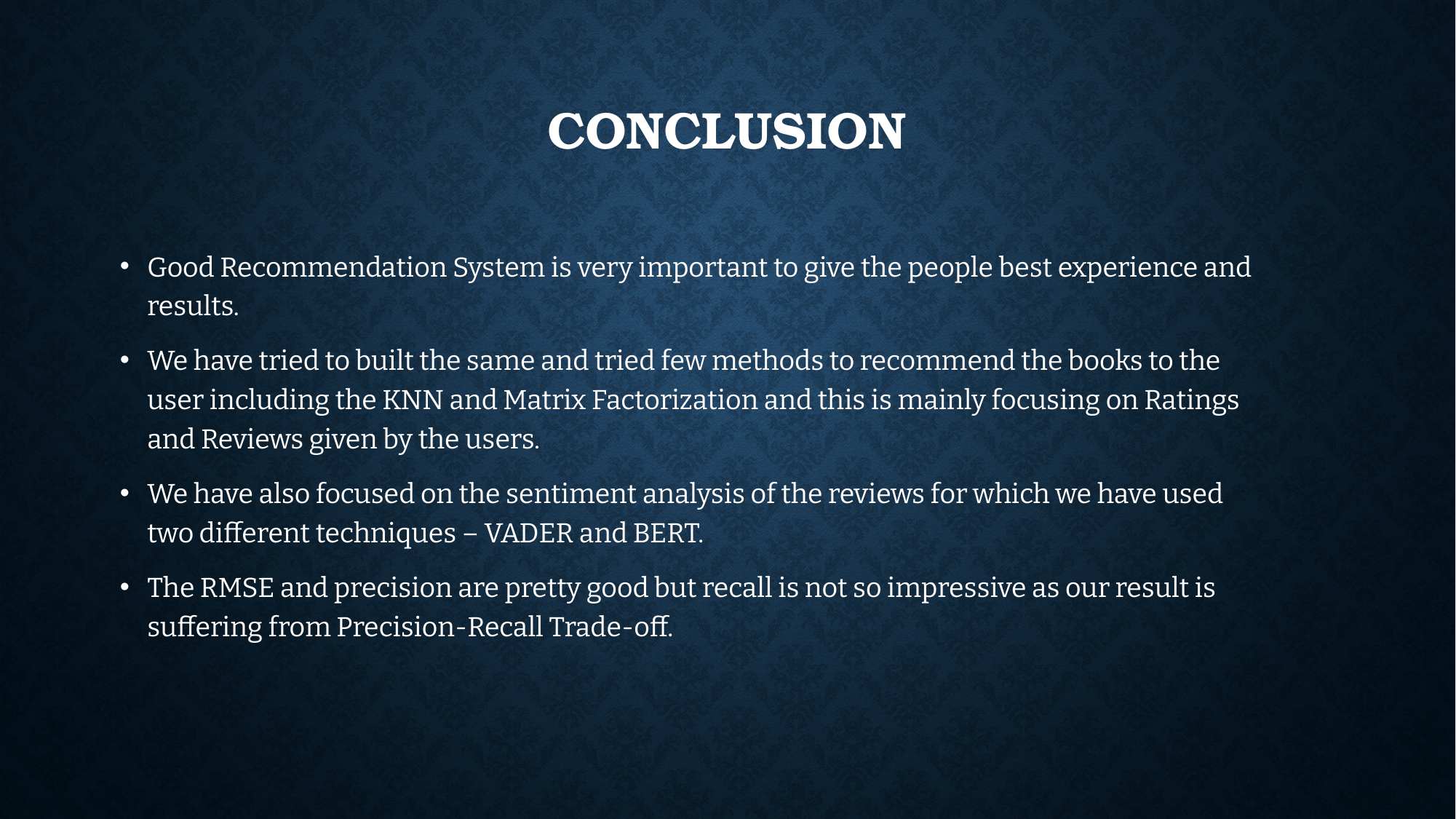

# conclusion
Good Recommendation System is very important to give the people best experience and results.
We have tried to built the same and tried few methods to recommend the books to the user including the KNN and Matrix Factorization and this is mainly focusing on Ratings and Reviews given by the users.
We have also focused on the sentiment analysis of the reviews for which we have used two different techniques – VADER and BERT.
The RMSE and precision are pretty good but recall is not so impressive as our result is suffering from Precision-Recall Trade-off.